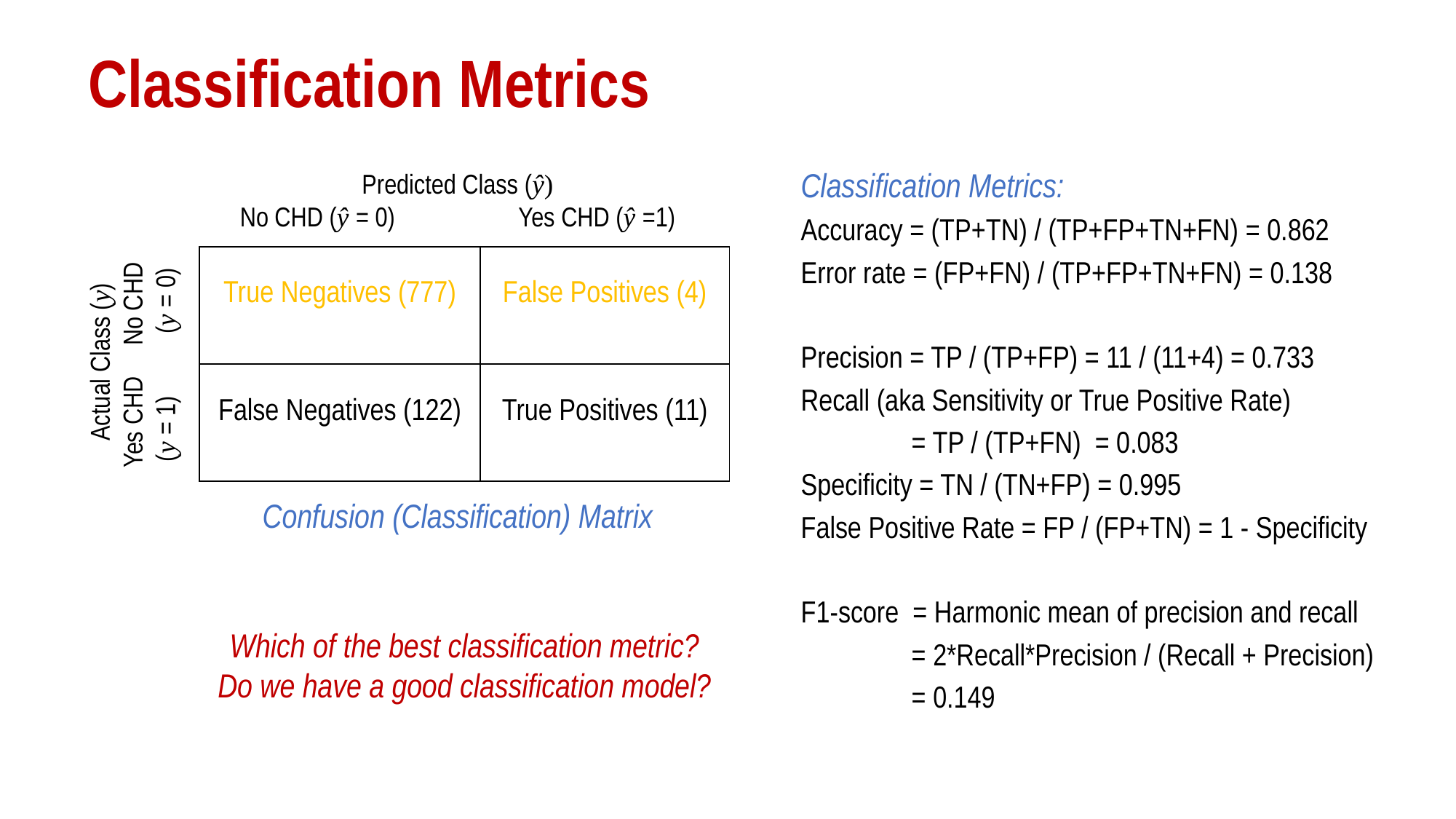

# Classification Metrics
Classification Metrics:
Accuracy = (TP+TN) / (TP+FP+TN+FN) = 0.862
Error rate = (FP+FN) / (TP+FP+TN+FN) = 0.138

Precision = TP / (TP+FP) = 11 / (11+4) = 0.733
Recall (aka Sensitivity or True Positive Rate)
                = TP / (TP+FN)  = 0.083
Specificity = TN / (TN+FP) = 0.995
False Positive Rate = FP / (FP+TN) = 1 - Specificity

F1-score  = Harmonic mean of precision and recall
                = 2*Recall*Precision / (Recall + Precision)
                = 0.149
Predicted Class (ŷ)
No CHD (ŷ = 0)                    Yes CHD (ŷ =1)
| True Negatives (777) | False Positives (4) |
| --- | --- |
| False Negatives (122) | True Positives (11) |
Actual Class (y)
Yes CHD     No CHD
(y = 1)          (y = 0)
Confusion (Classification) Matrix
Which of the best classification metric?
Do we have a good classification model?